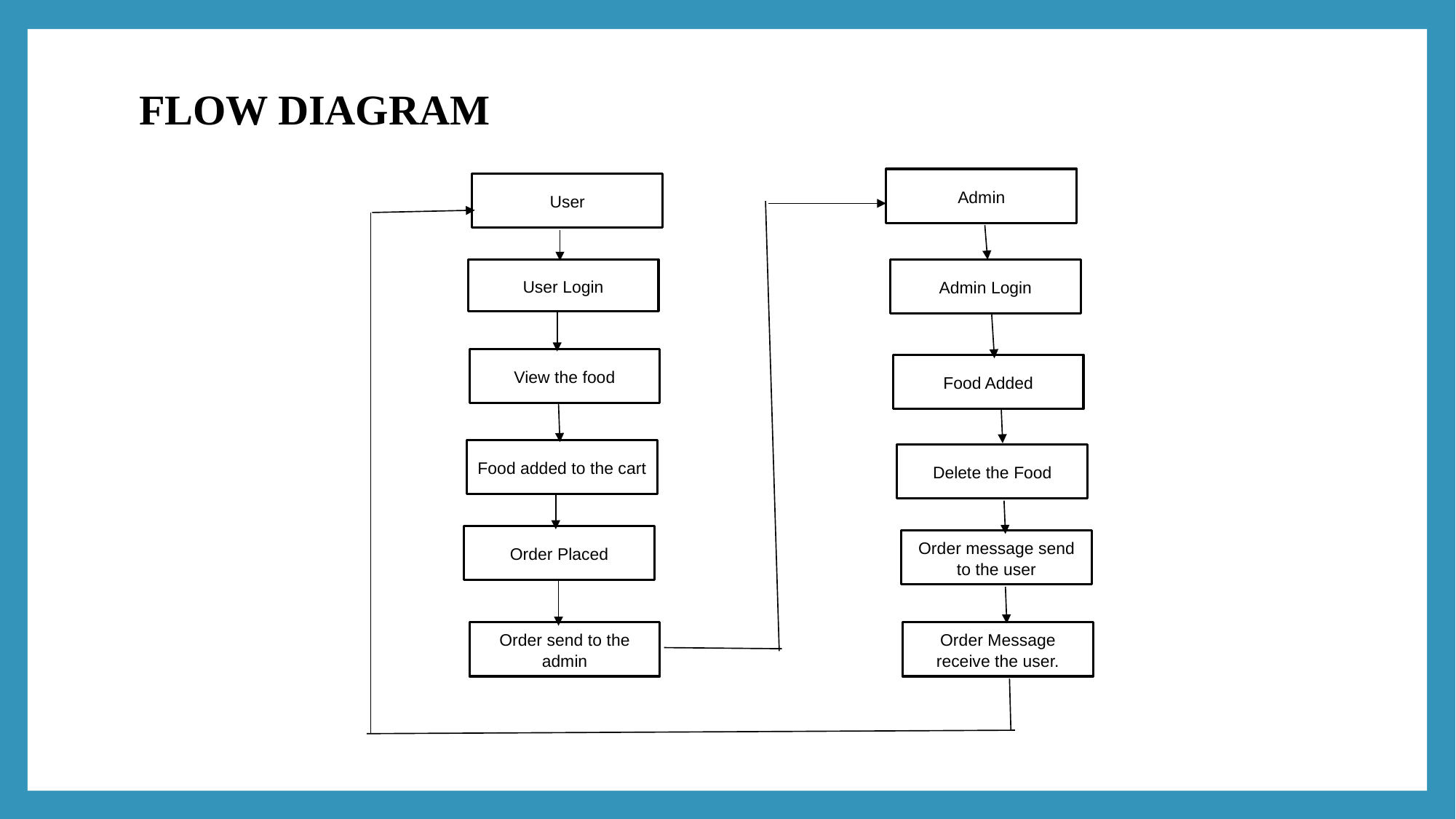

# FLOW DIAGRAM
Admin
User
User Login
Admin Login
View the food
Food Added
Food added to the cart
Delete the Food
Order Placed
Order message send to the user
Order send to the admin
Order Message receive the user.